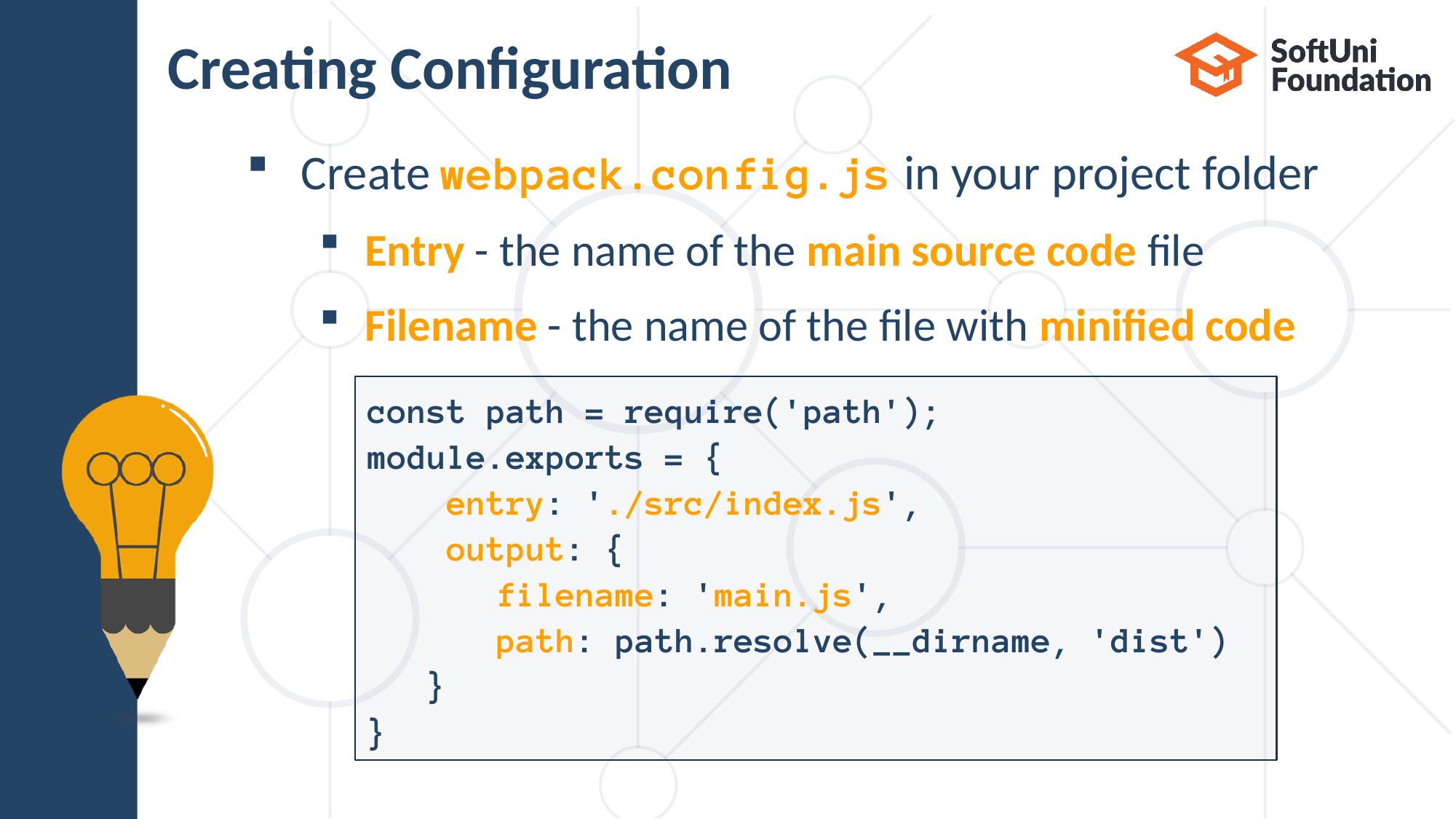

# Creating Configuration
Create webpack.config.js in your project folder
Entry - the name of the main source code file
Filename - the name of the file with minified code

const path = require('path');
module.exports = {
    entry: './src/index.js',
    output: {
	 filename: 'main.js',
	 path: path.resolve(__dirname, 'dist')
   }
}